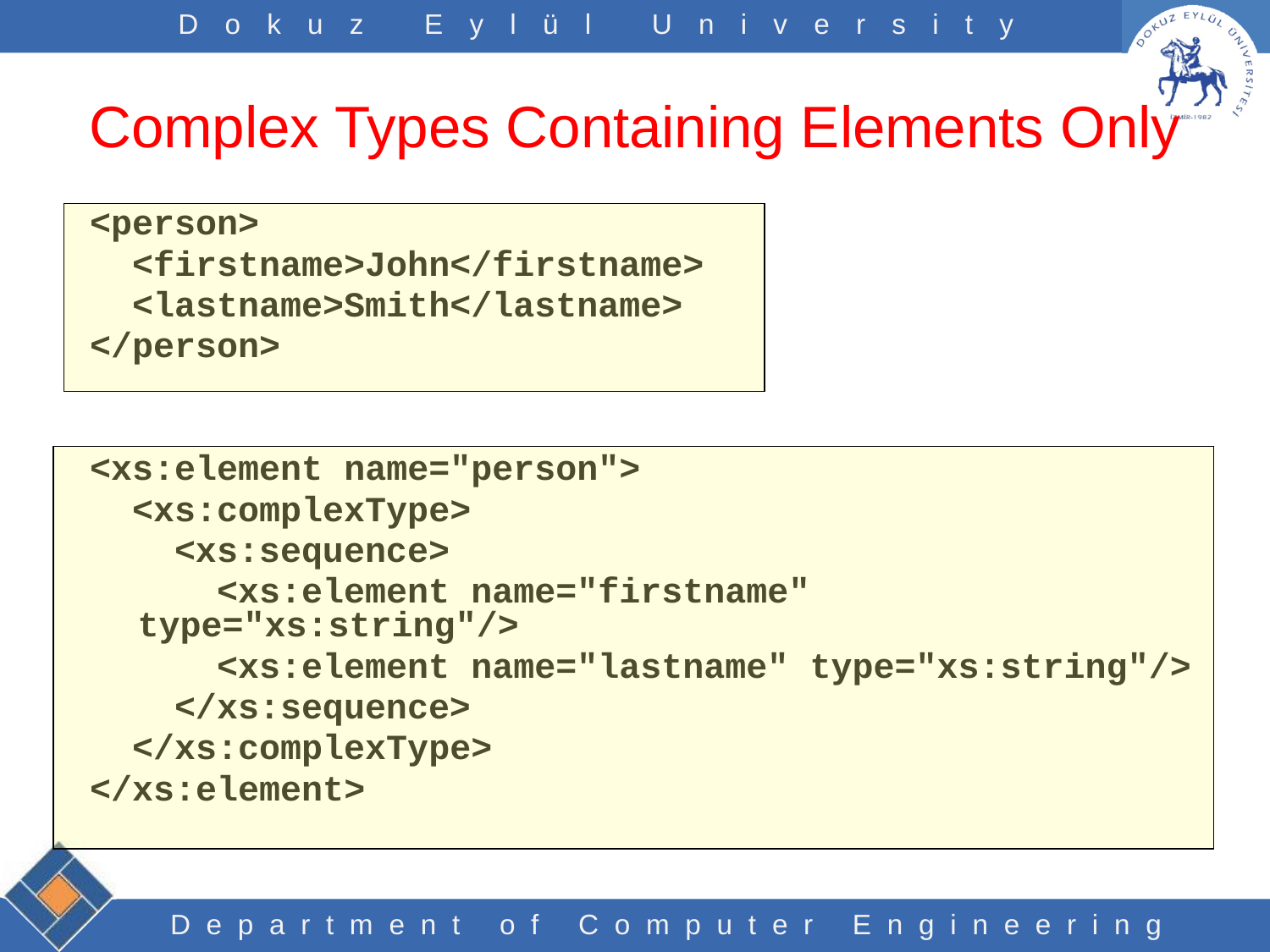

# Complex Types Containing Elements Only
<person>
  <firstname>John</firstname>
  <lastname>Smith</lastname>
</person>

<xs:element name="person">
  <xs:complexType>
    <xs:sequence>
      <xs:element name="firstname" type="xs:string"/>
      <xs:element name="lastname" type="xs:string"/>
    </xs:sequence>
  </xs:complexType>
</xs:element>